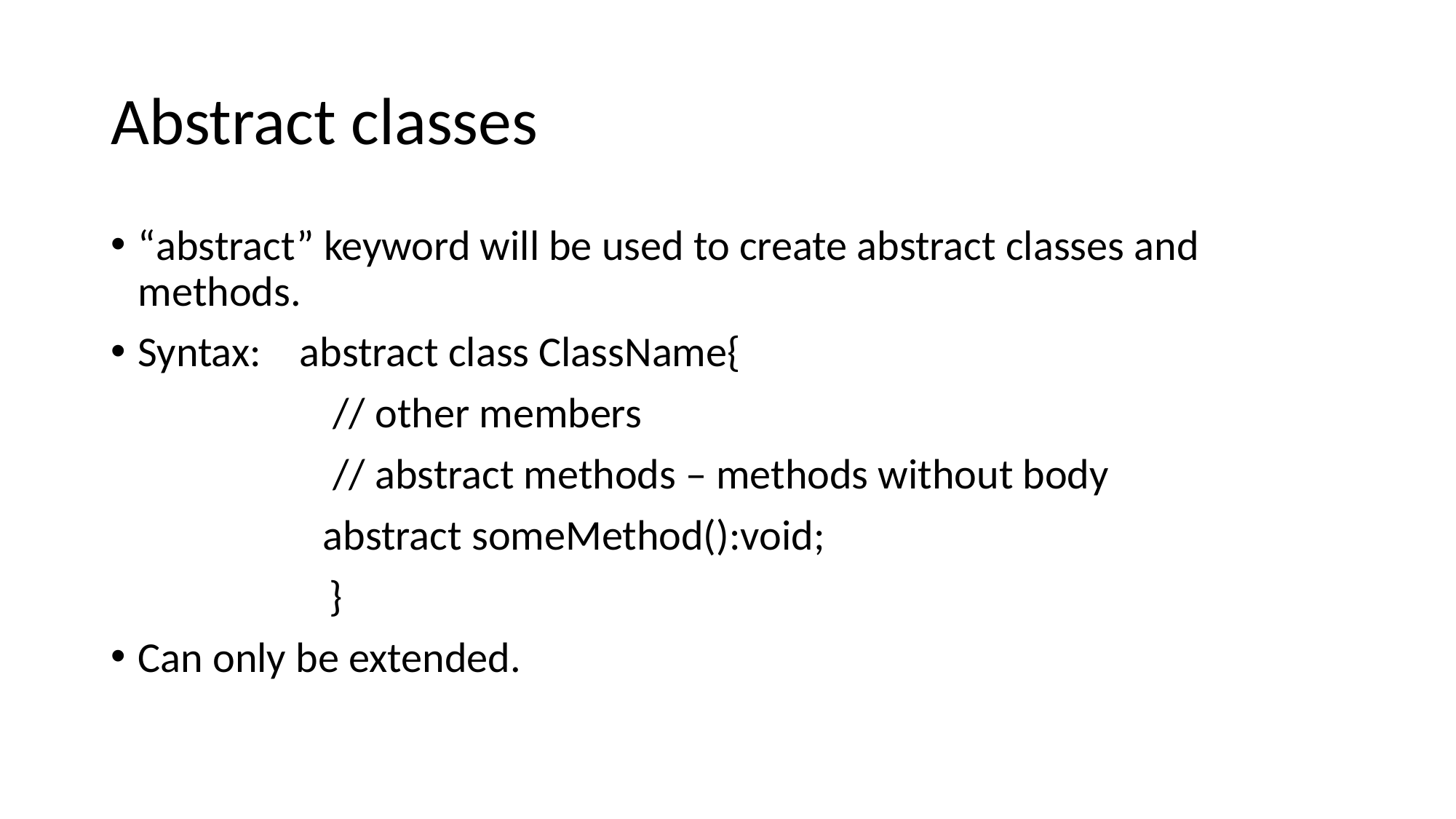

# Abstract classes
“abstract” keyword will be used to create abstract classes and methods.
Syntax:    abstract class ClassName{
                       // other members
                       // abstract methods – methods without body
                      abstract someMethod():void;
		}
Can only be extended.